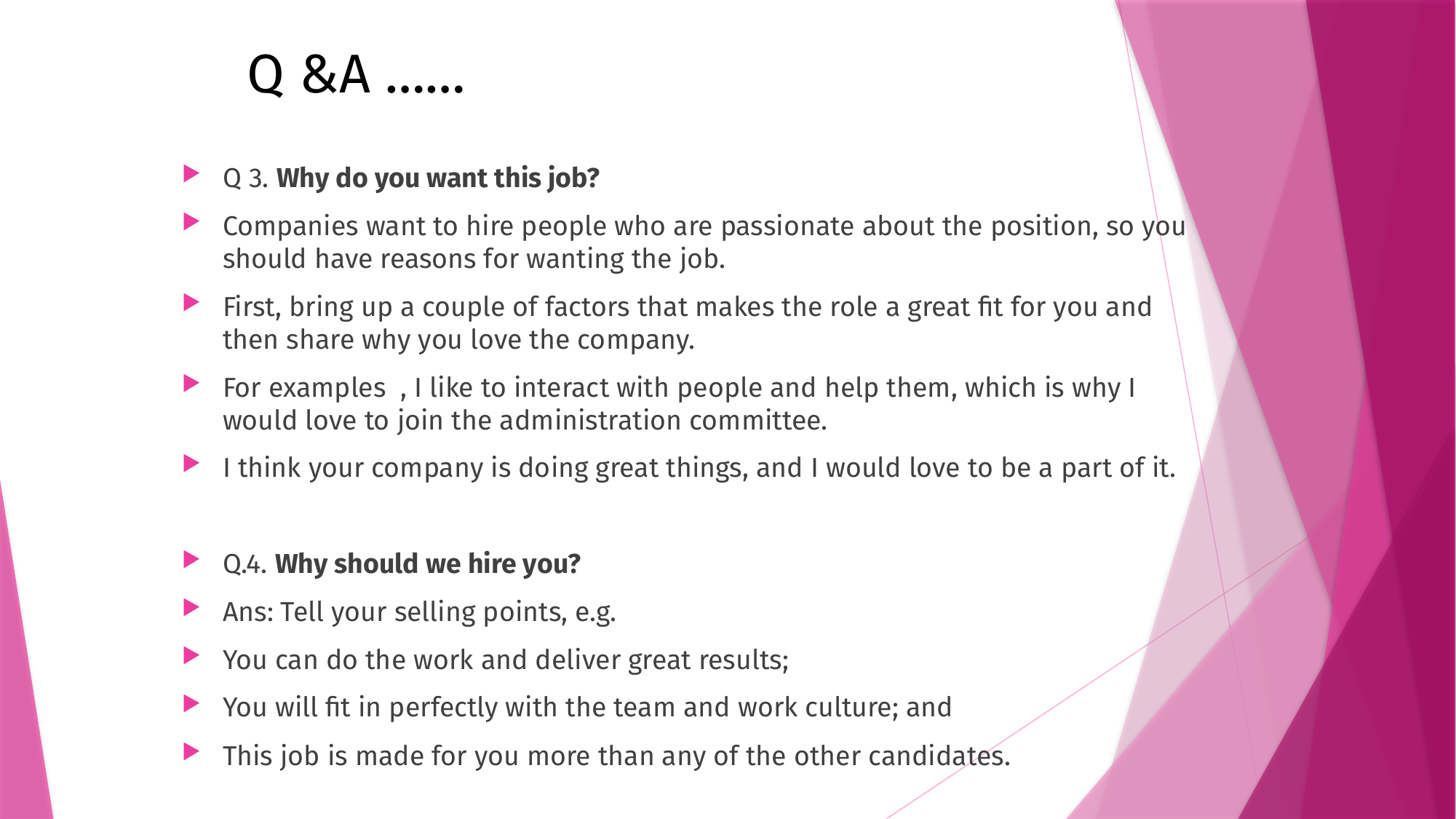

# Q &A ……
Q 3. Why do you want this job?
Companies want to hire people who are passionate about the position, so you should have reasons for wanting the job.
First, bring up a couple of factors that makes the role a great fit for you and then share why you love the company.
For examples  , I like to interact with people and help them, which is why I would love to join the administration committee.
I think your company is doing great things, and I would love to be a part of it.

Q.4. Why should we hire you?
Ans: Tell your selling points, e.g.
You can do the work and deliver great results;
You will fit in perfectly with the team and work culture; and
This job is made for you more than any of the other candidates.